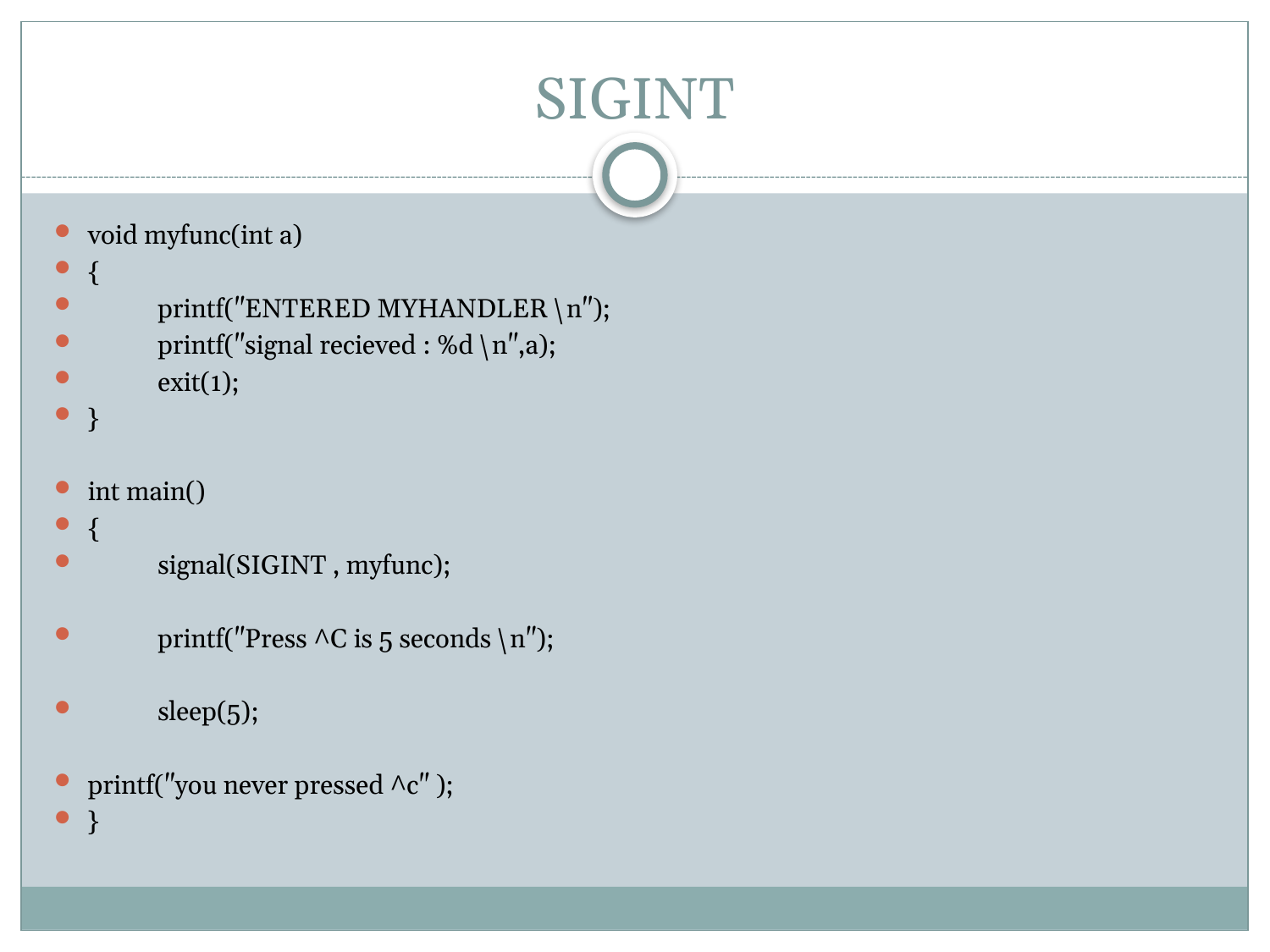

# SIGINT
void myfunc(int a)
{
	printf("ENTERED MYHANDLER \n");
	printf("signal recieved : %d \n",a);
	exit(1);
}

int main()
{
	signal(SIGINT , myfunc);

	printf("Press ^C is 5 seconds \n");

	sleep(5);

	printf("you never pressed ^c" );
}